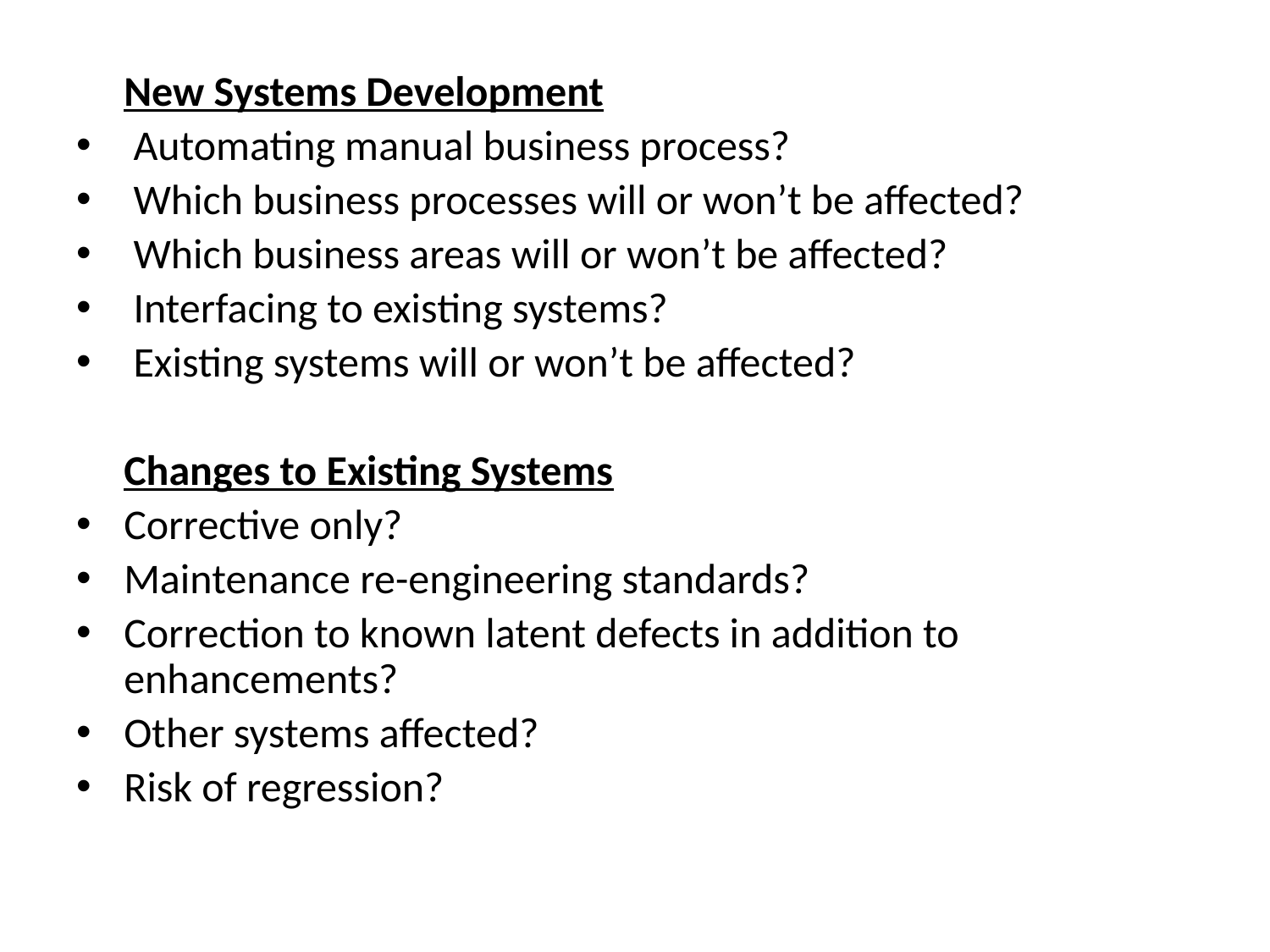

New Systems Development
 Automating manual business process?
 Which business processes will or won’t be affected?
 Which business areas will or won’t be affected?
 Interfacing to existing systems?
 Existing systems will or won’t be affected?

	Changes to Existing Systems
Corrective only?
Maintenance re-engineering standards?
Correction to known latent defects in addition to enhancements?
Other systems affected?
Risk of regression?